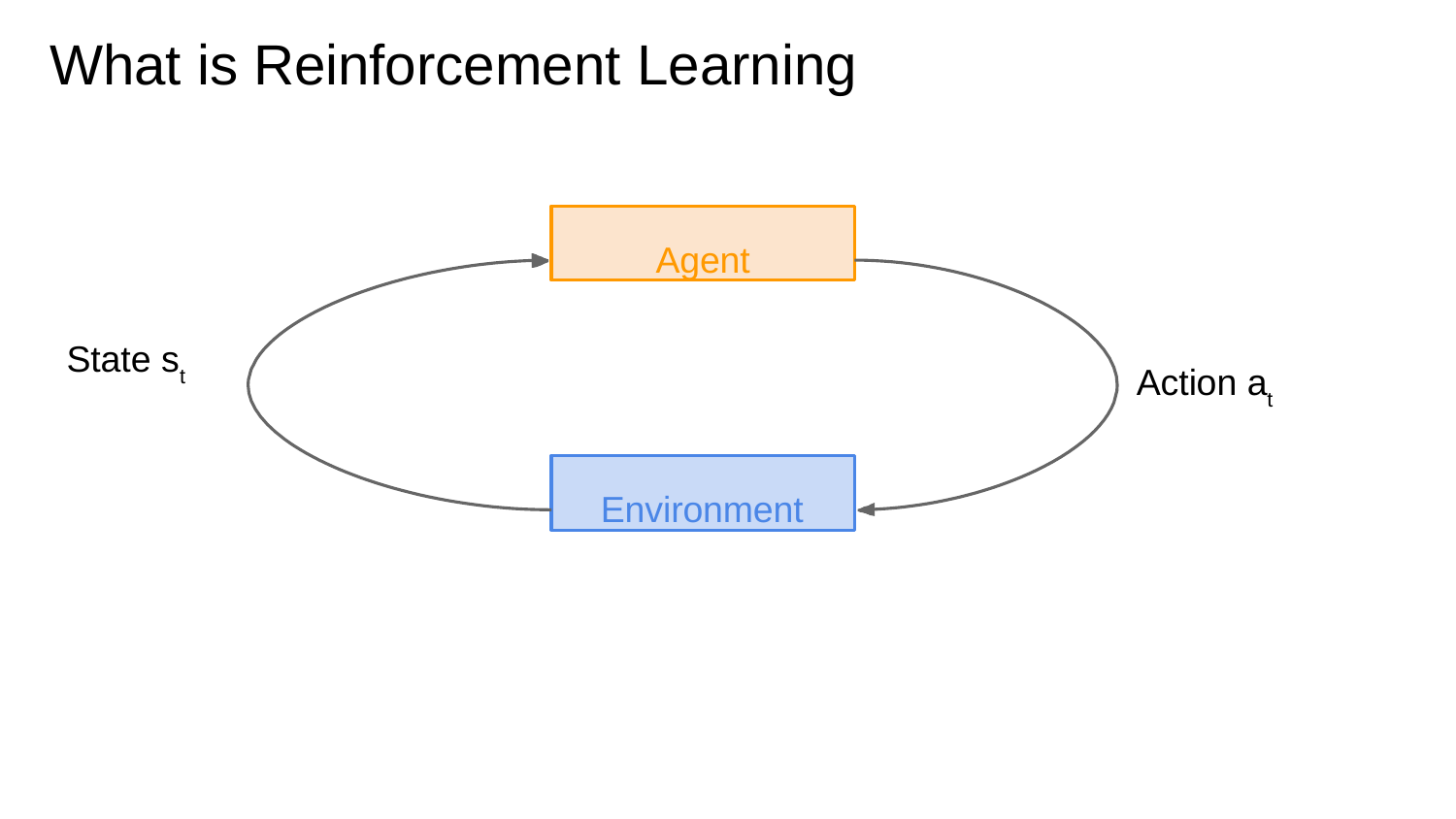

# What is Reinforcement Learning
Agent

State st
Action at
Environment

Lecture 14 - 9
May 23, 2017
Fei-Fei Li & Justin Johnson & Serena Yeung